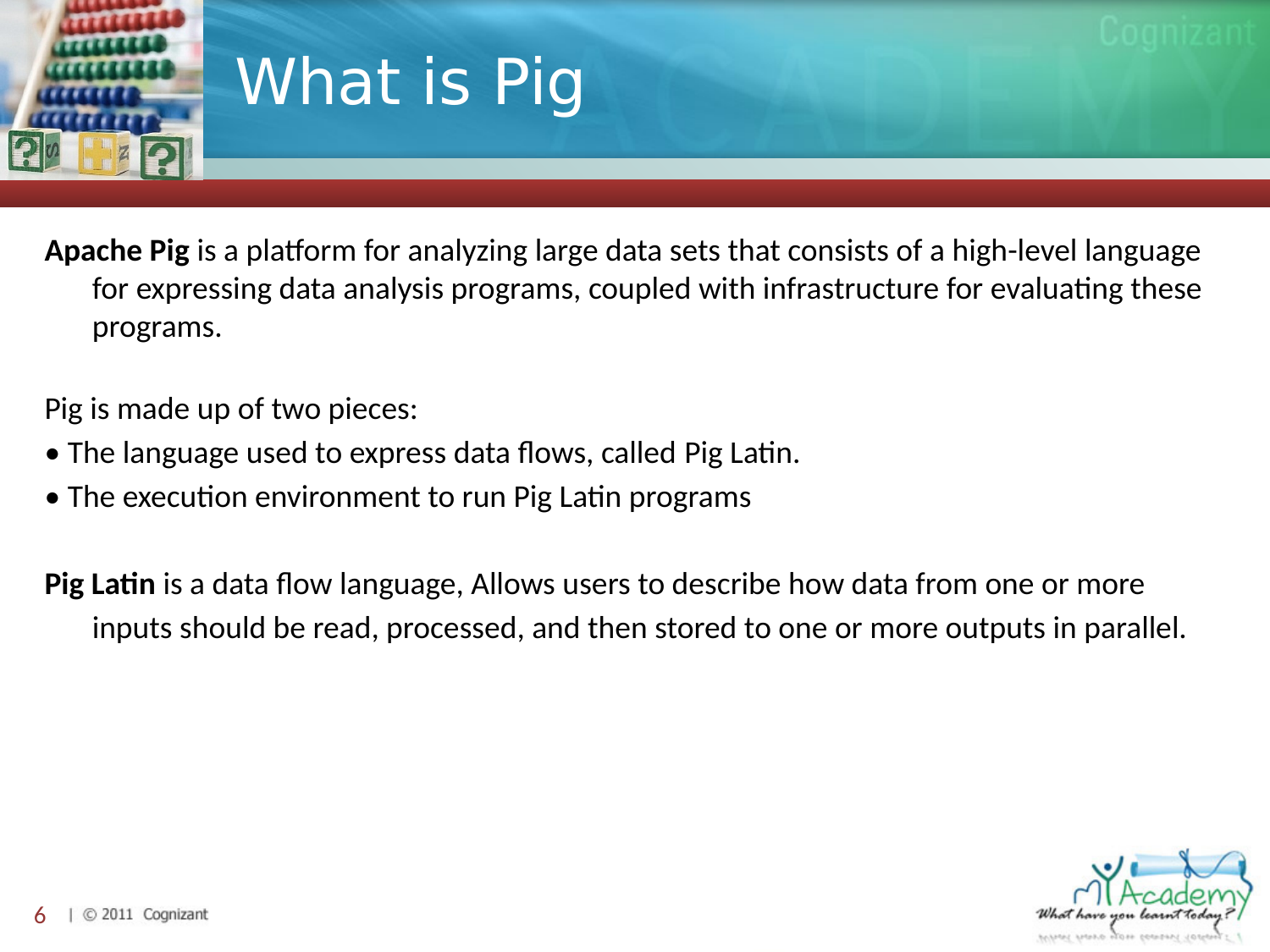

# What is Pig
Apache Pig is a platform for analyzing large data sets that consists of a high-level language for expressing data analysis programs, coupled with infrastructure for evaluating these programs.

Pig is made up of two pieces:
• The language used to express data flows, called Pig Latin.
• The execution environment to run Pig Latin programs

Pig Latin is a data flow language, Allows users to describe how data from one or more inputs should be read, processed, and then stored to one or more outputs in parallel.

6